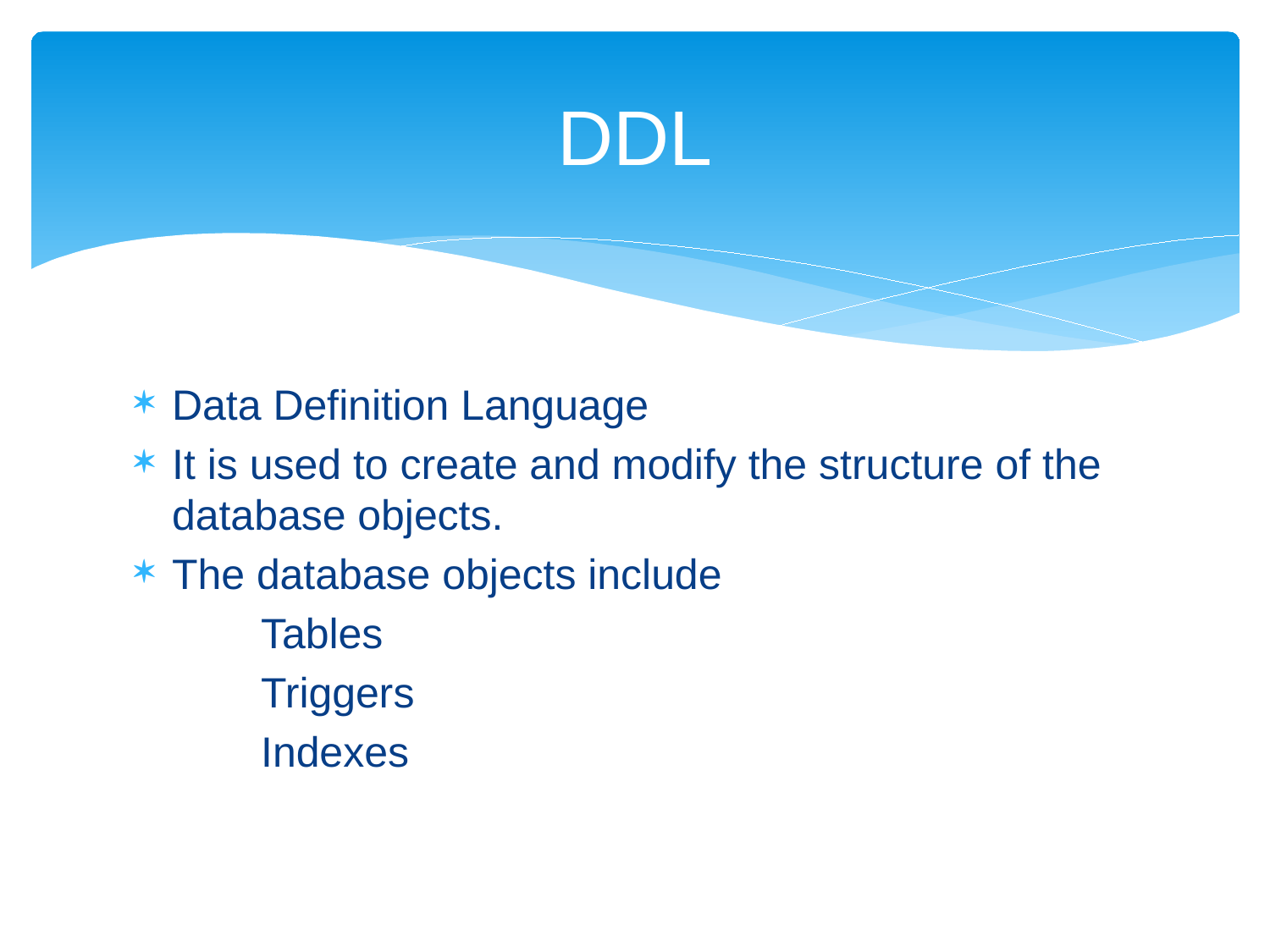

# DDL
Data Definition Language
It is used to create and modify the structure of the database objects.
The database objects include
	Tables
	Triggers
	Indexes